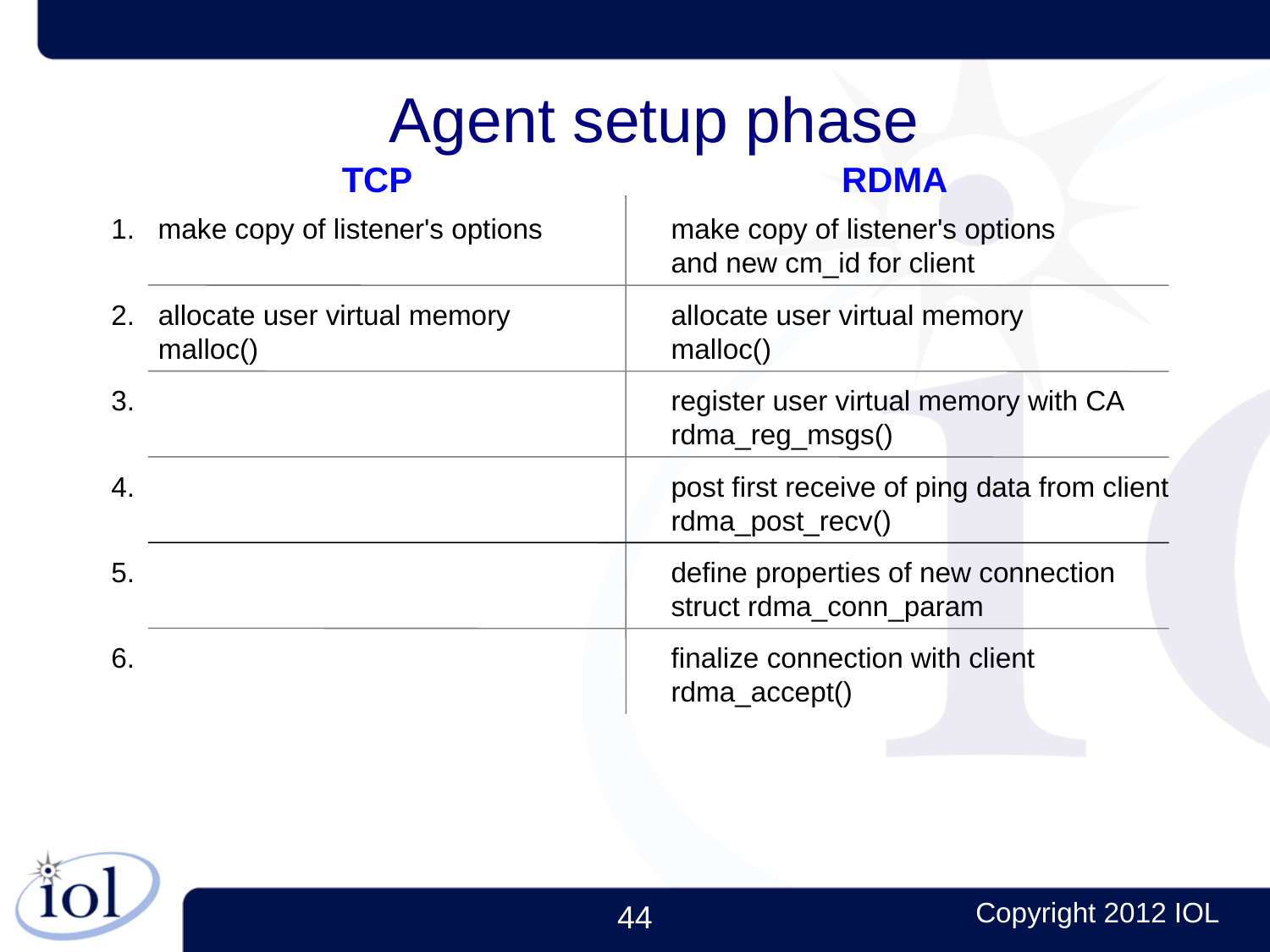

Agent setup phase
TCP
RDMA

1.   make copy of listener's options
make copy of listener's options
and new cm_id for client

2.   allocate user virtual memory
      malloc()
allocate user virtual memory
malloc()

3.
register user virtual memory with CA
rdma_reg_msgs()

4.
post first receive of ping data from client
rdma_post_recv()

5.
define properties of new connection
struct rdma_conn_param

6.
finalize connection with client
rdma_accept()